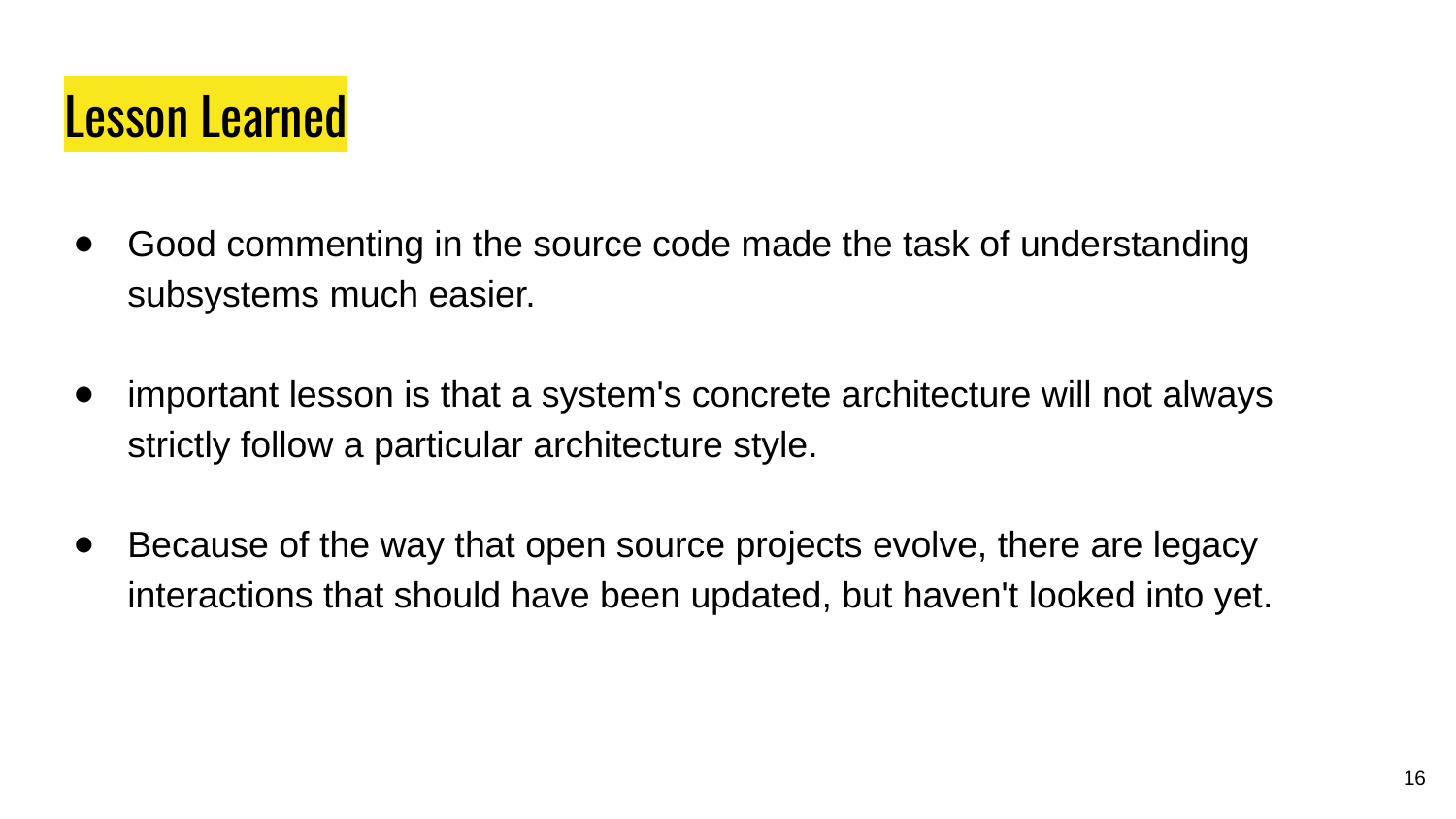

# Lesson Learned
Good commenting in the source code made the task of understanding subsystems much easier.

important lesson is that a system's concrete architecture will not always strictly follow a particular architecture style.

Because of the way that open source projects evolve, there are legacy interactions that should have been updated, but haven't looked into yet.

16